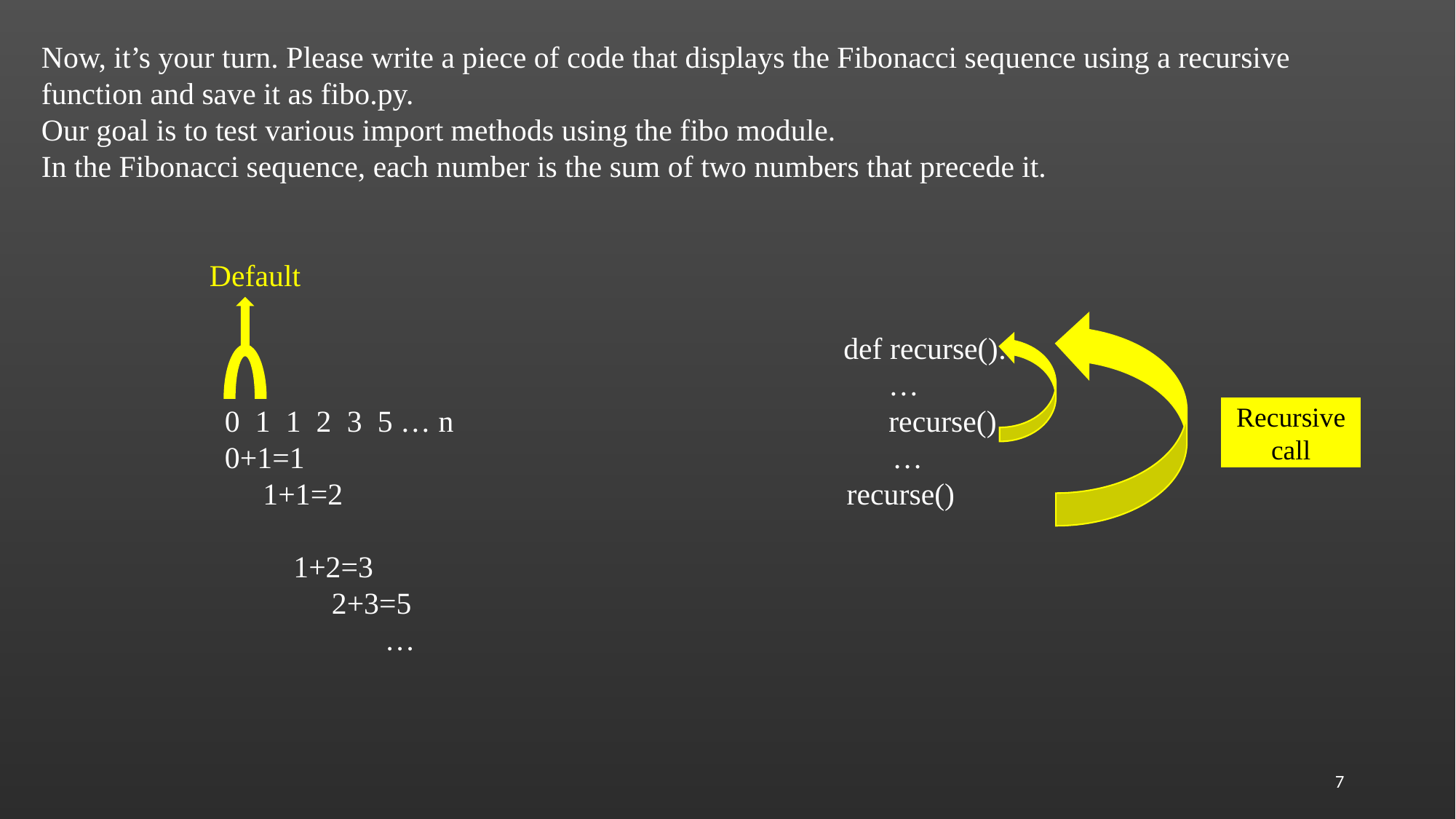

Now, it’s your turn. Please write a piece of code that displays the Fibonacci sequence using a recursive function and save it as fibo.py.
Our goal is to test various import methods using the fibo module.
In the Fibonacci sequence, each number is the sum of two numbers that precede it.

                      Default

                                                                                                         def recurse():
                                                                                                               …
                        0  1  1  2  3  5 … n                                                         recurse()
                        0+1=1                                                                             …
                             1+1=2                                                                  recurse()
                                 1+2=3
                                      2+3=5
                                             …

Recursive call
7